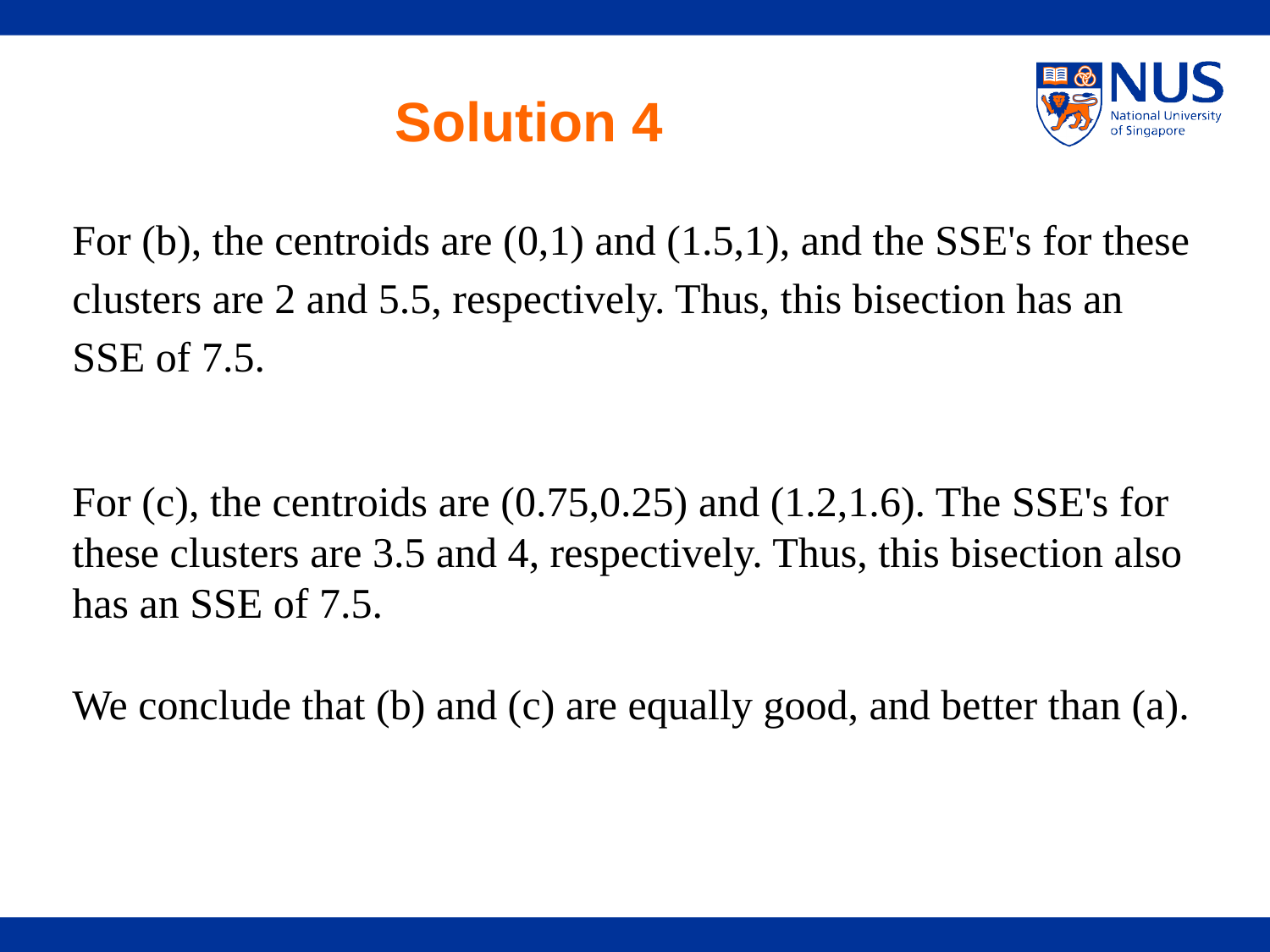

# Solution 4
For (b), the centroids are (0,1) and (1.5,1), and the SSE's for these clusters are 2 and 5.5, respectively. Thus, this bisection has an SSE of 7.5.

For (c), the centroids are (0.75,0.25) and (1.2,1.6). The SSE's for these clusters are 3.5 and 4, respectively. Thus, this bisection also has an SSE of 7.5.

We conclude that (b) and (c) are equally good, and better than (a).